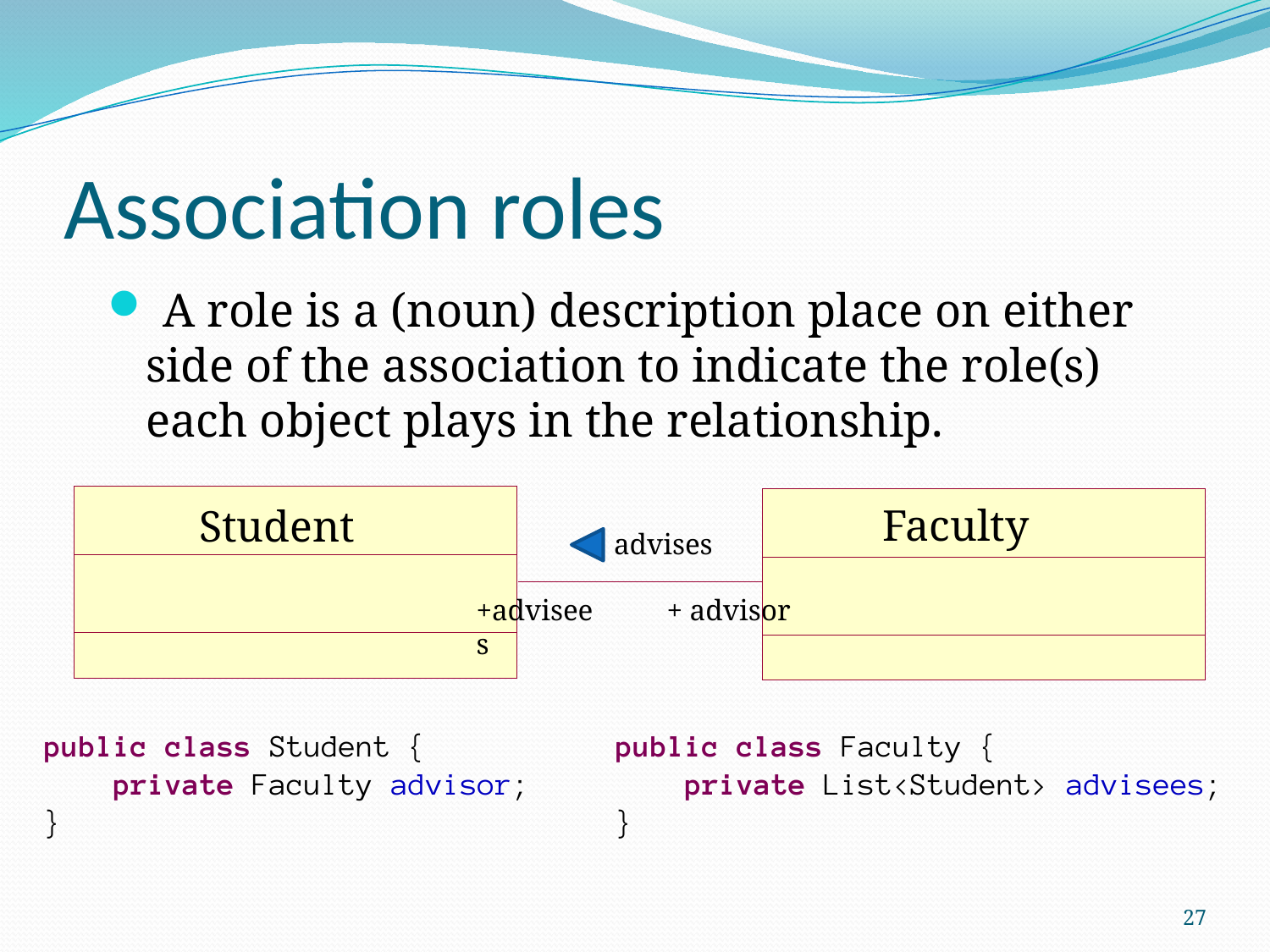

# Association roles
 A role is a (noun) description place on either  side of the association to indicate the role(s) each object plays in the relationship.

Student

Faculty
advises

+advisees
+ advisor

public class Student {
    private Faculty advisor;
}
public class Faculty {
    private List<Student> advisees;
}
27